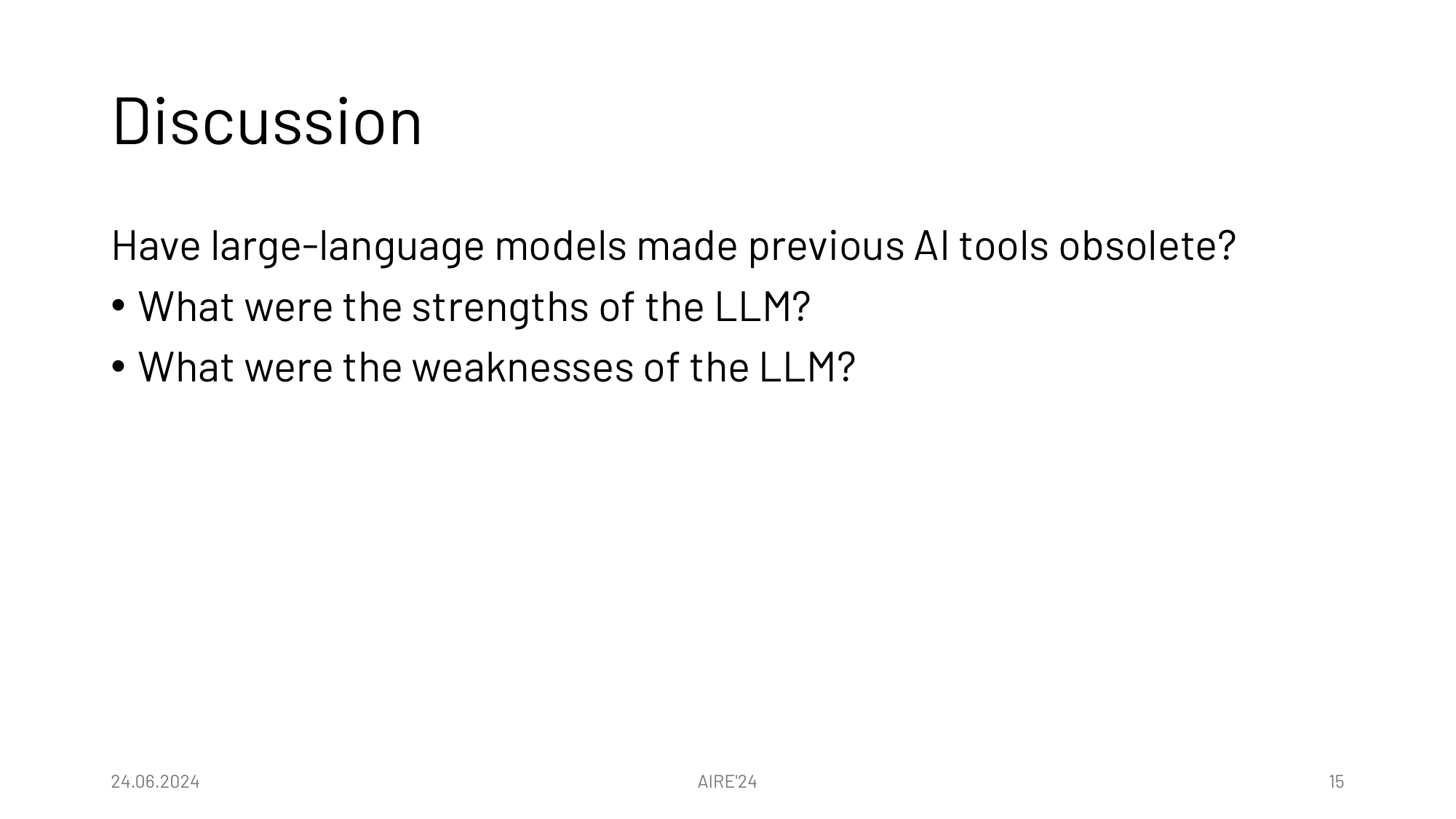

# Discussion
Have large-language models made previous AI tools obsolete?
What were the strengths of the LLM?
What were the weaknesses of the LLM?
24.06.2024
AIRE'24
15